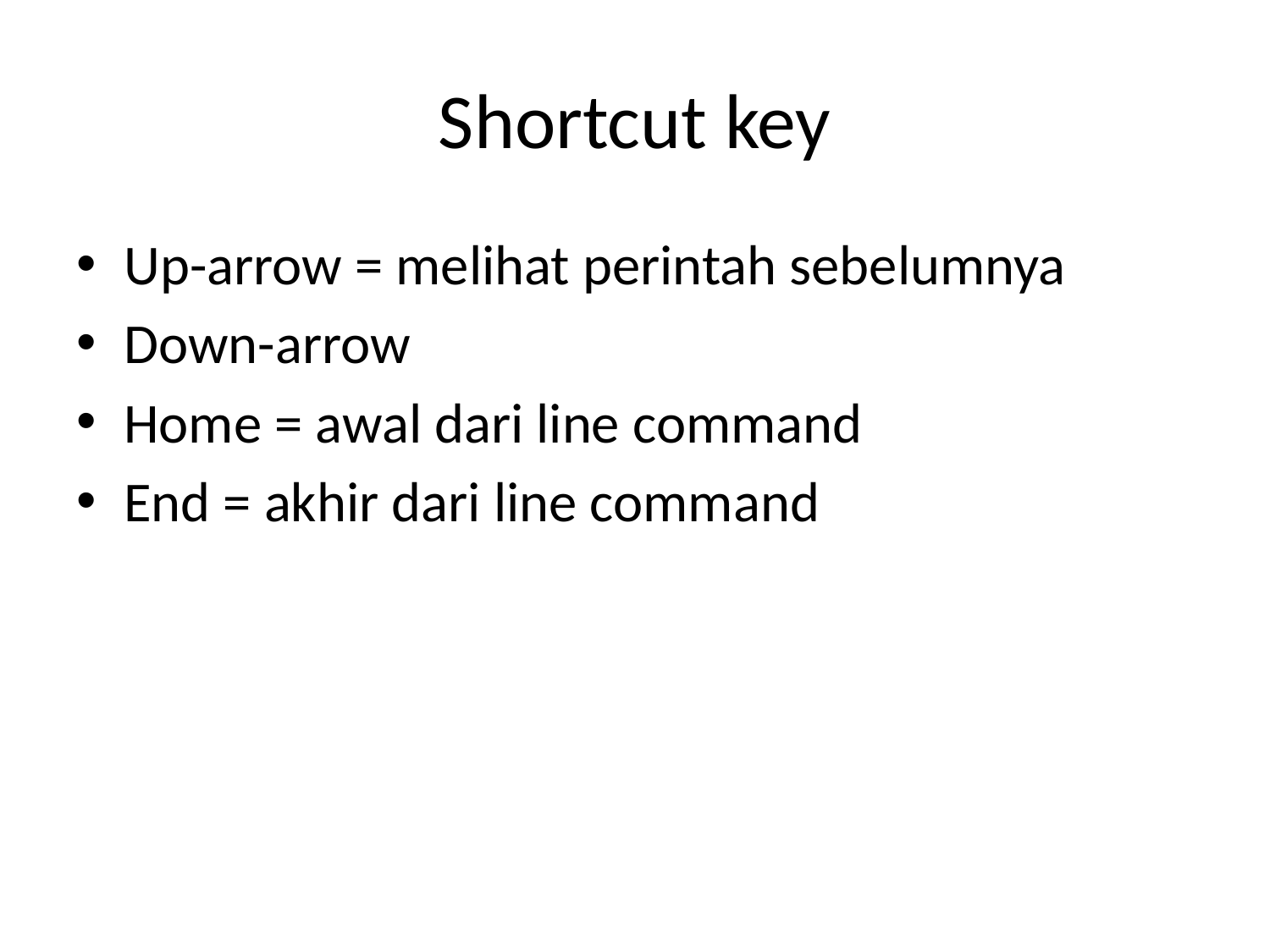

# Shortcut key
Up-arrow = melihat perintah sebelumnya
Down-arrow
Home = awal dari line command
End = akhir dari line command